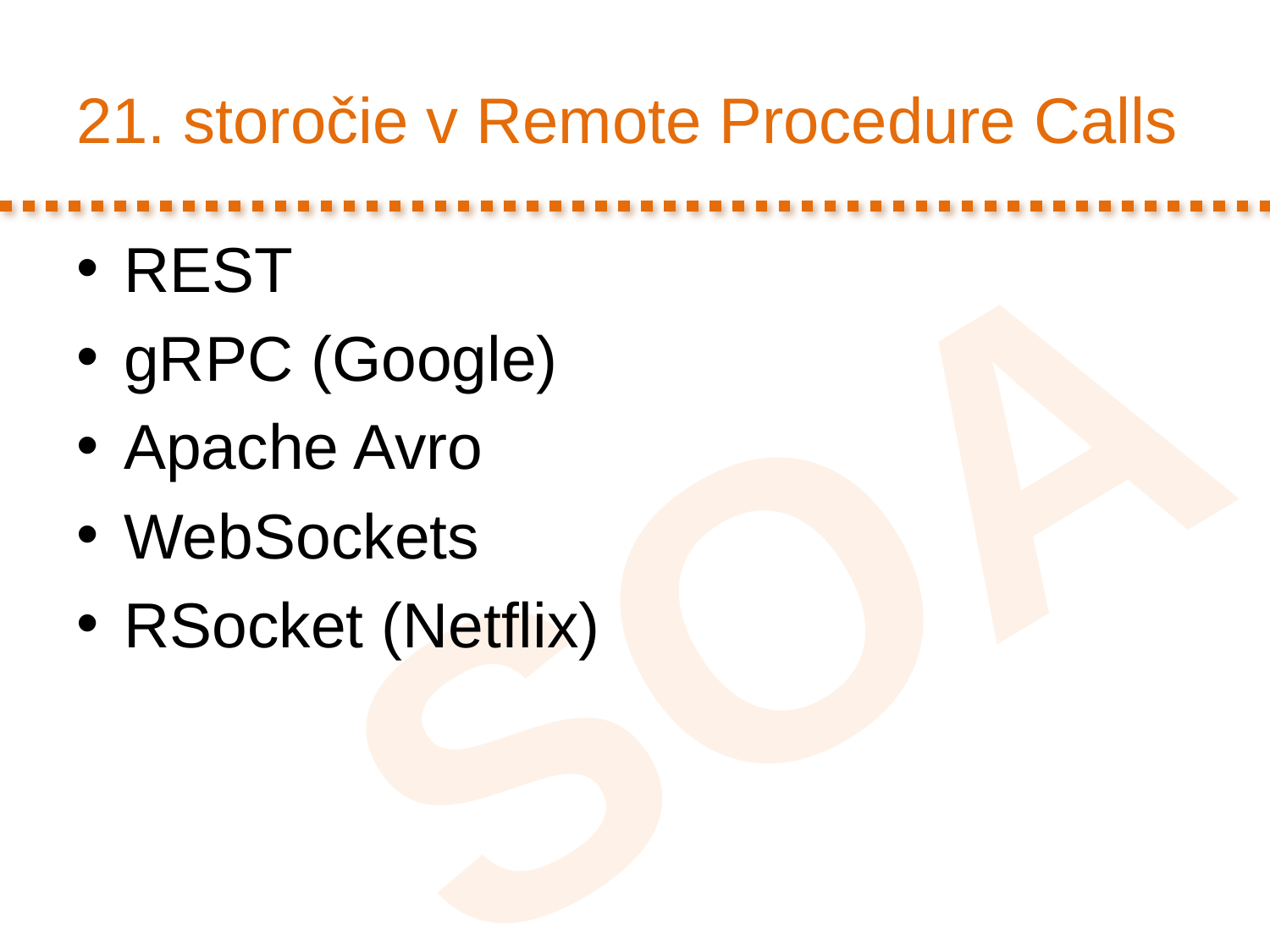

# 21. storočie v Remote Procedure Calls
REST
gRPC (Google)
Apache Avro
WebSockets
RSocket (Netflix)